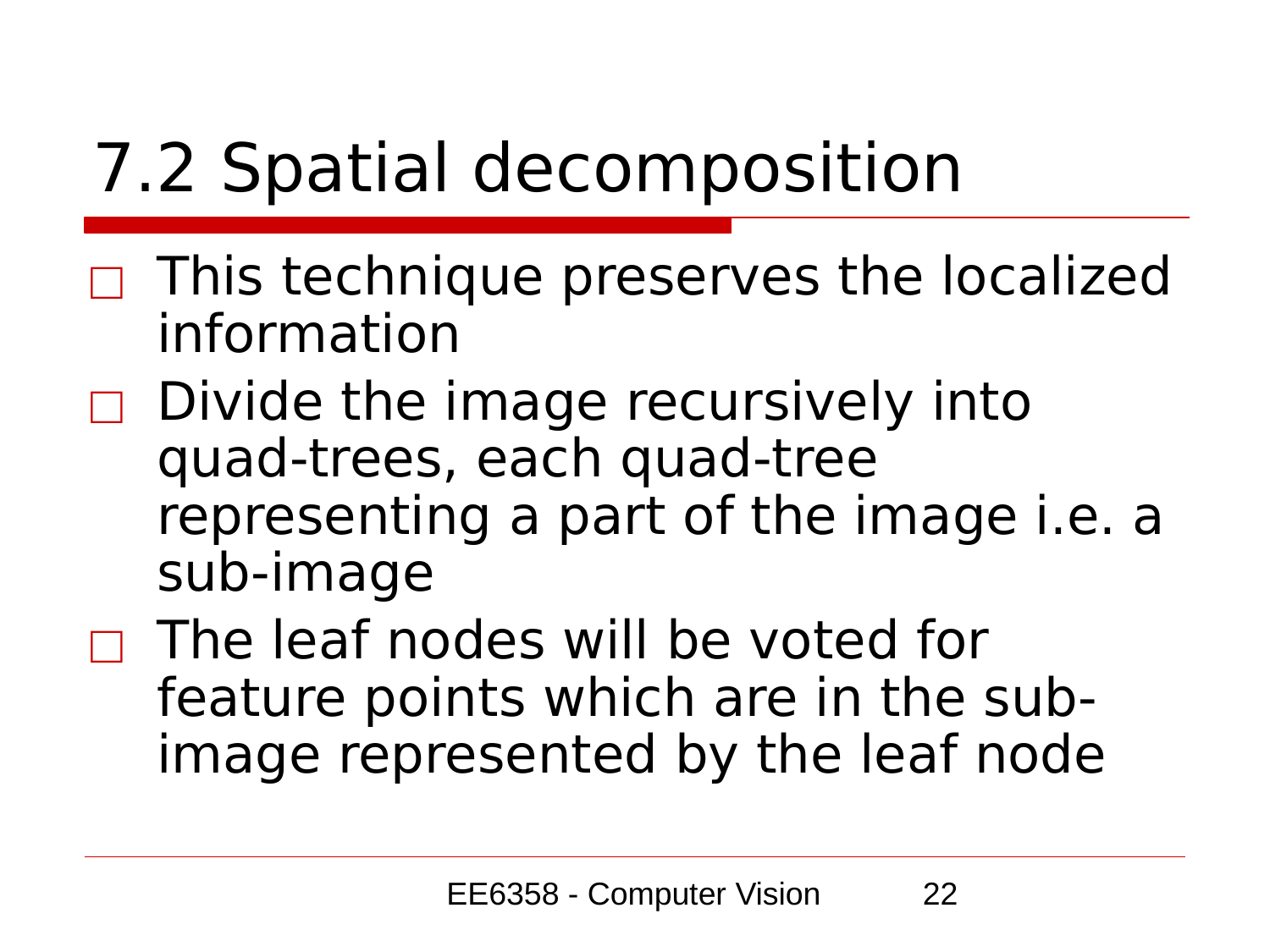

# 7.2 Spatial decomposition
This technique preserves the localized information
Divide the image recursively into quad-trees, each quad-tree representing a part of the image i.e. a sub-image
The leaf nodes will be voted for feature points which are in the sub-image represented by the leaf node

EE6358 - Computer Vision
22